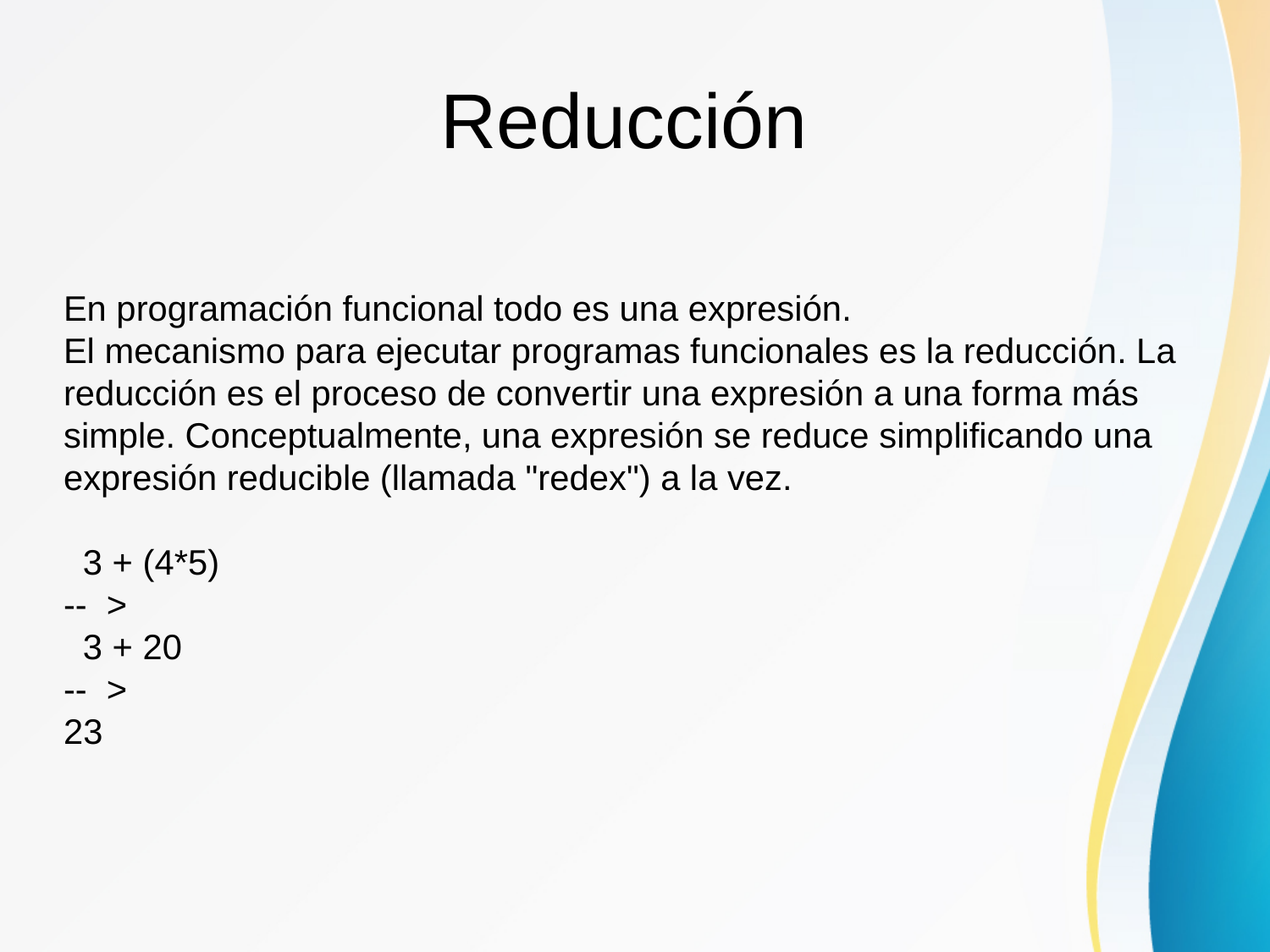

Reducción
En programación funcional todo es una expresión.
El mecanismo para ejecutar programas funcionales es la reducción. La reducción es el proceso de convertir una expresión a una forma más simple. Conceptualmente, una expresión se reduce simplificando una expresión reducible (llamada "redex") a la vez.

  3 + (4*5)
--  >
  3 + 20
--  >
23